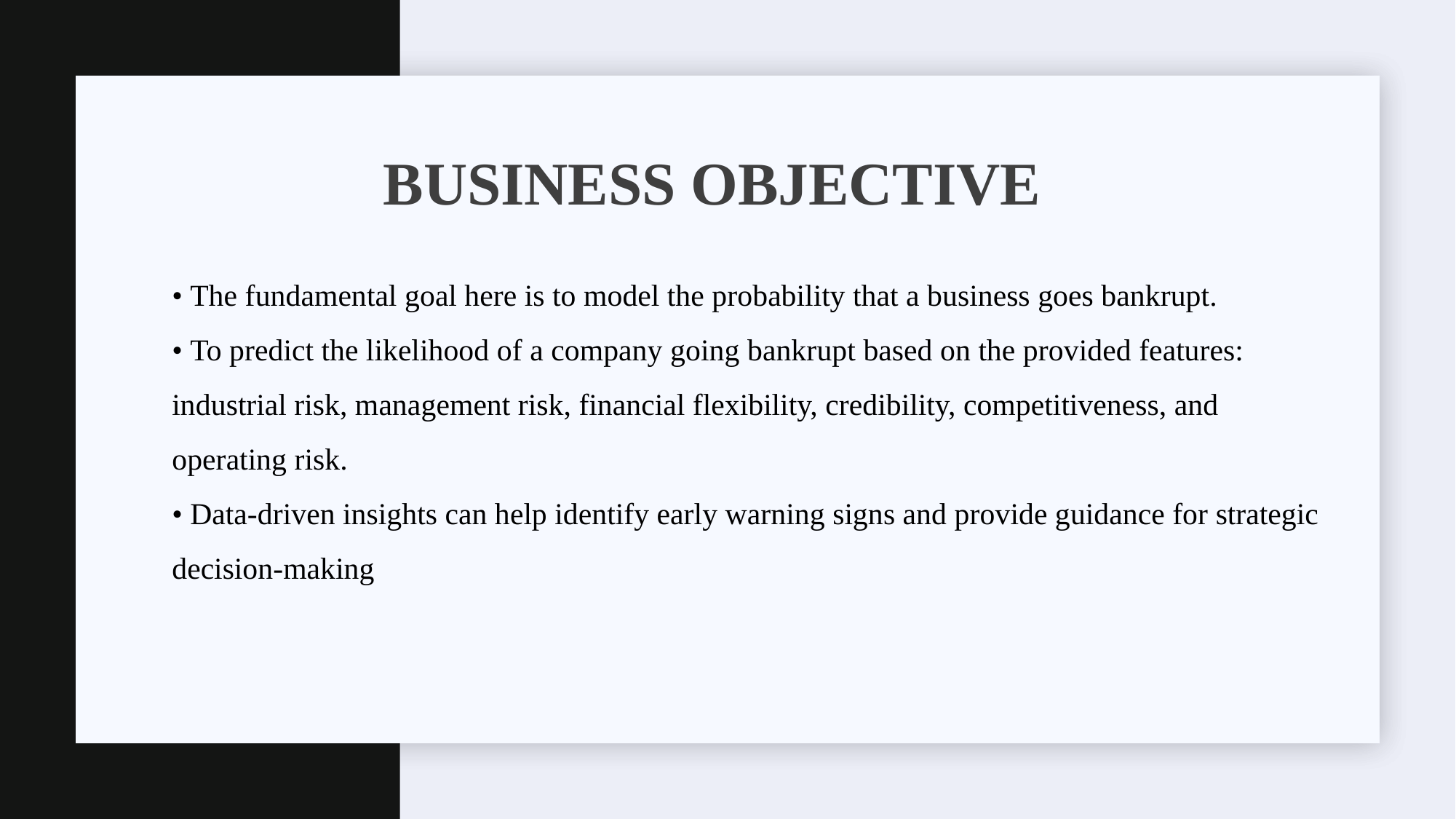

# BUSINESS OBJECTIVE
• The fundamental goal here is to model the probability that a business goes bankrupt.
• To predict the likelihood of a company going bankrupt based on the provided features: industrial risk, management risk, financial flexibility, credibility, competitiveness, and operating risk.
• Data-driven insights can help identify early warning signs and provide guidance for strategic decision-making